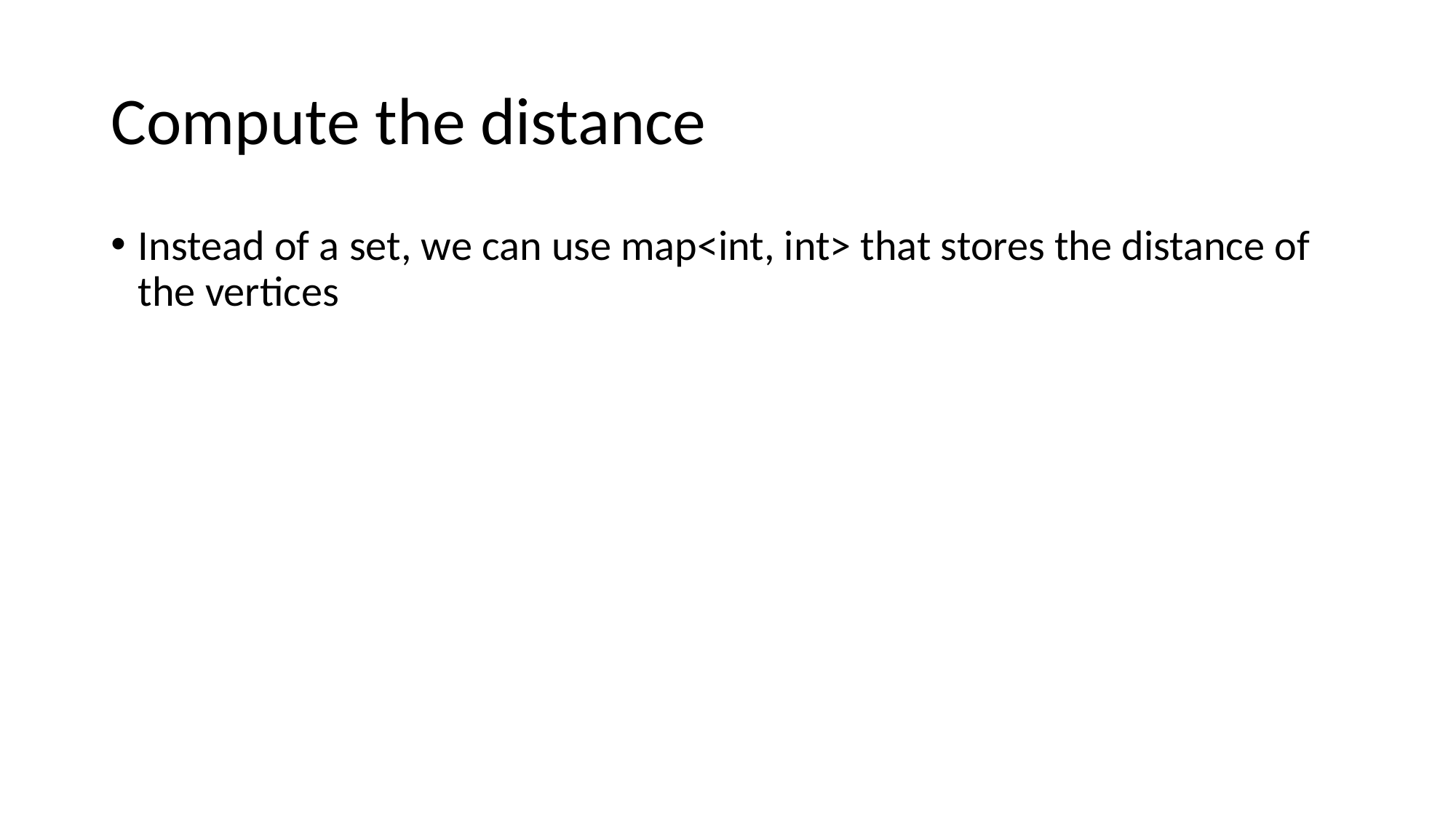

# Compute the distance
Instead of a set, we can use map<int, int> that stores the distance of the vertices